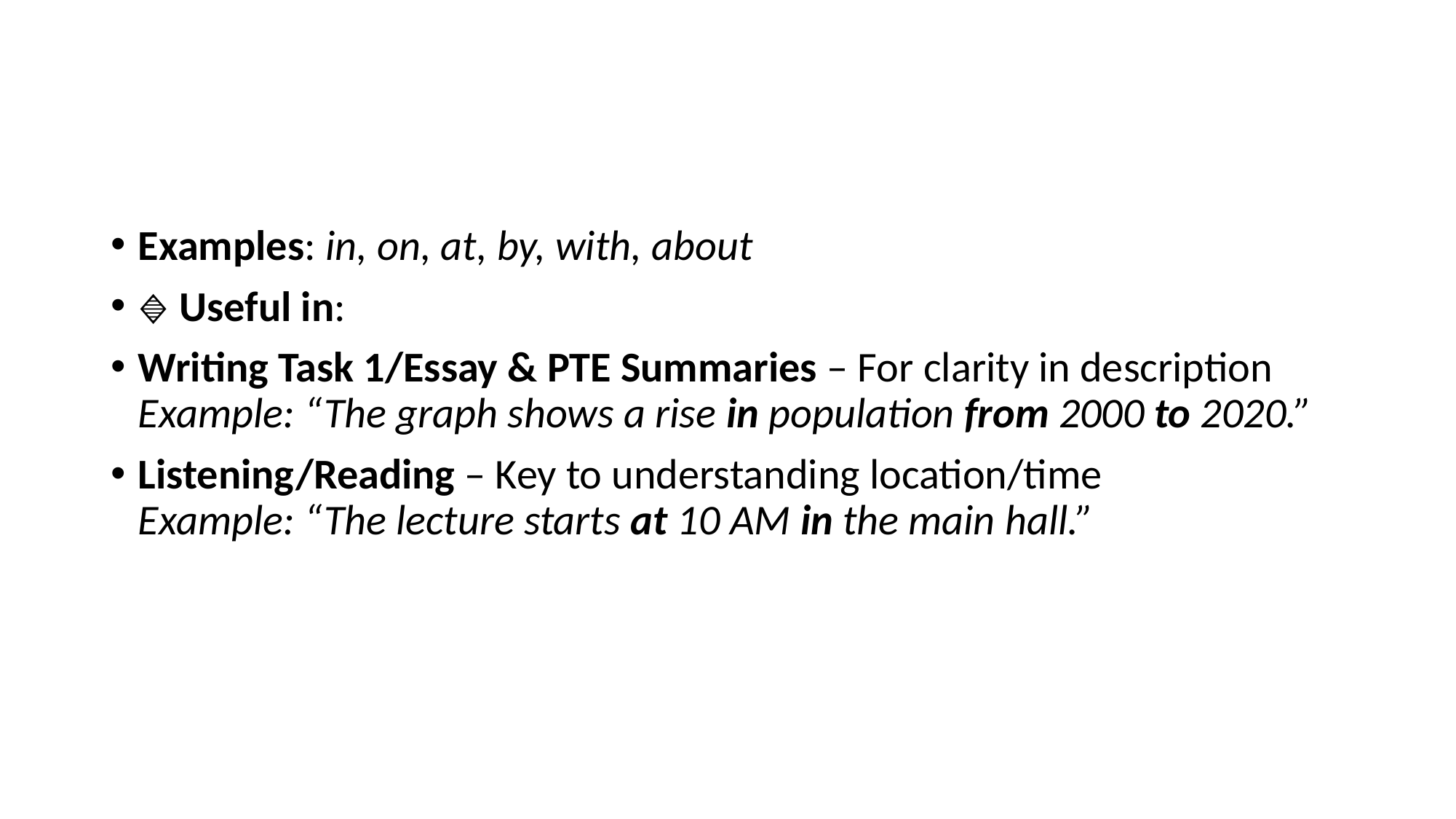

#
Examples: in, on, at, by, with, about
🔹 Useful in:
Writing Task 1/Essay & PTE Summaries – For clarity in description
Example: “The graph shows a rise in population from 2000 to 2020.”
Listening/Reading – Key to understanding location/time
Example: “The lecture starts at 10 AM in the main hall.”